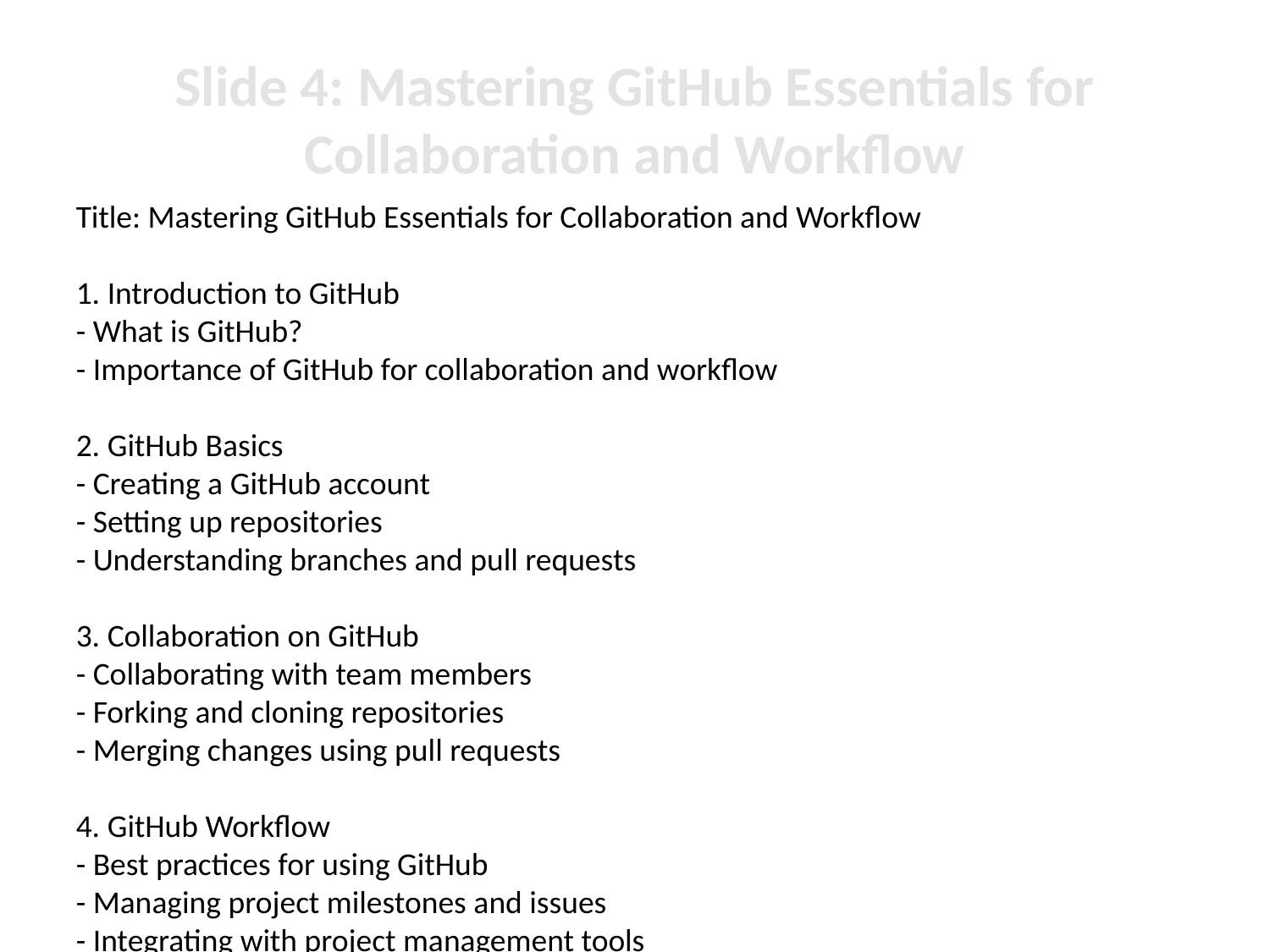

# Slide 4: Mastering GitHub Essentials for Collaboration and Workflow

Title: Mastering GitHub Essentials for Collaboration and Workflow
1. Introduction to GitHub
- What is GitHub?
- Importance of GitHub for collaboration and workflow
2. GitHub Basics
- Creating a GitHub account
- Setting up repositories
- Understanding branches and pull requests
3. Collaboration on GitHub
- Collaborating with team members
- Forking and cloning repositories
- Merging changes using pull requests
4. GitHub Workflow
- Best practices for using GitHub
- Managing project milestones and issues
- Integrating with project management tools
5. Advanced GitHub Features
- Automated workflows with GitHub Actions
- Code review and approval process
- Security best practices for repositories
6. Conclusion